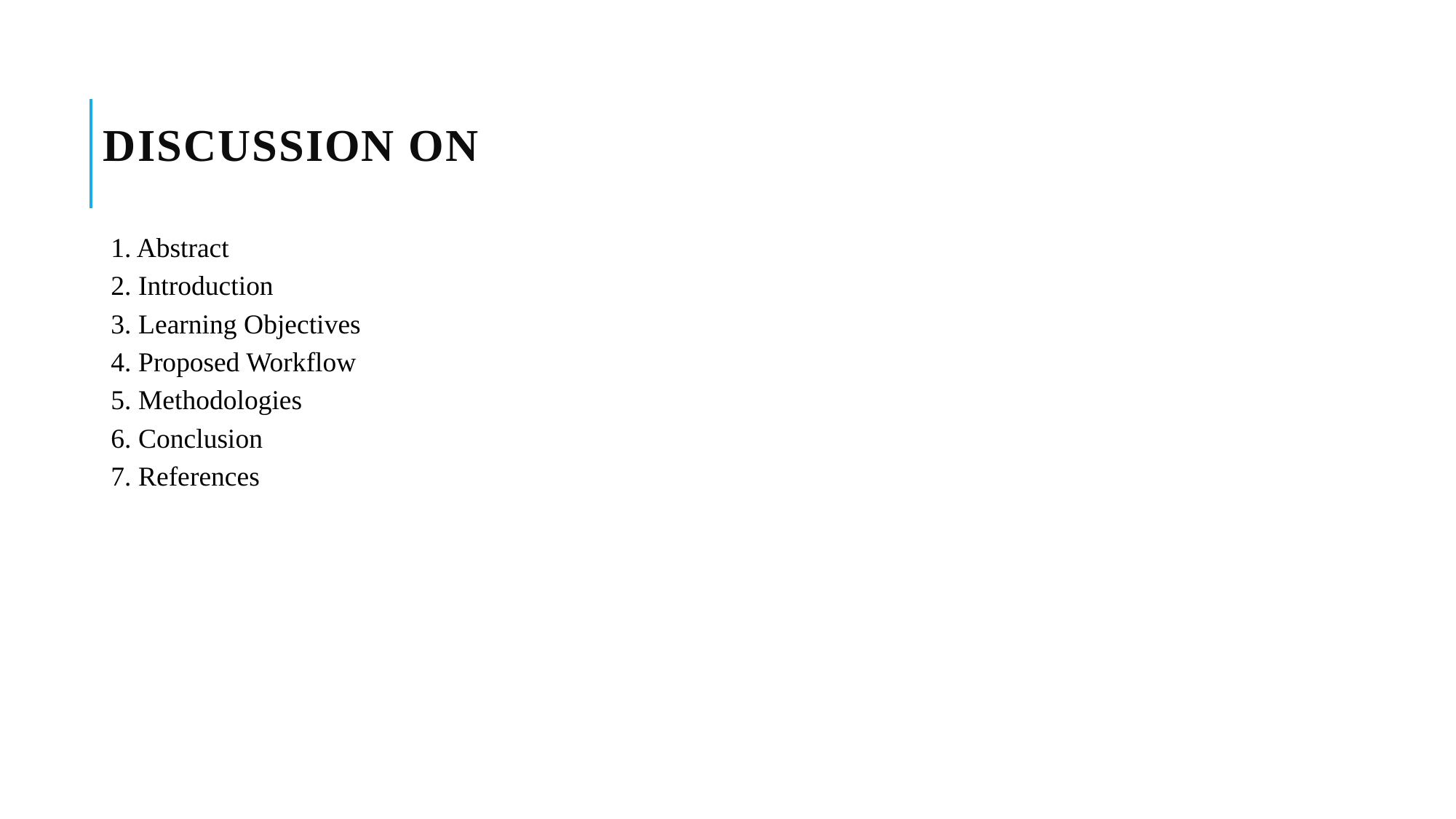

# Discussion on
1. Abstract
2. Introduction
3. Learning Objectives
4. Proposed Workflow
5. Methodologies
6. Conclusion
7. References